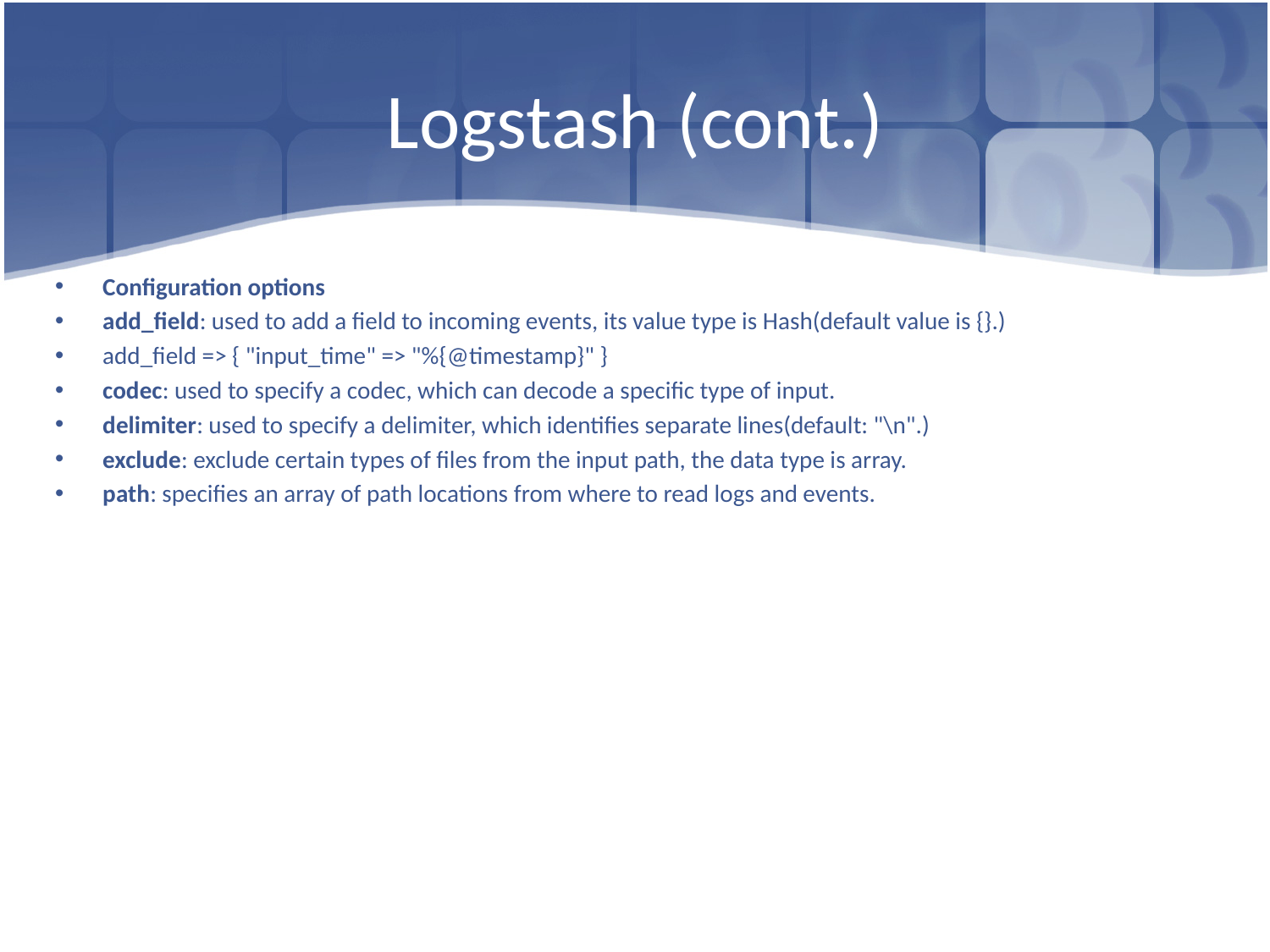

# Logstash (cont.)
Configuration options
add_field: used to add a field to incoming events, its value type is Hash(default value is {}.)
add_field => { "input_time" => "%{@timestamp}" }
codec: used to specify a codec, which can decode a specific type of input.
delimiter: used to specify a delimiter, which identifies separate lines(default: "\n".)
exclude: exclude certain types of files from the input path, the data type is array.
path: specifies an array of path locations from where to read logs and events.